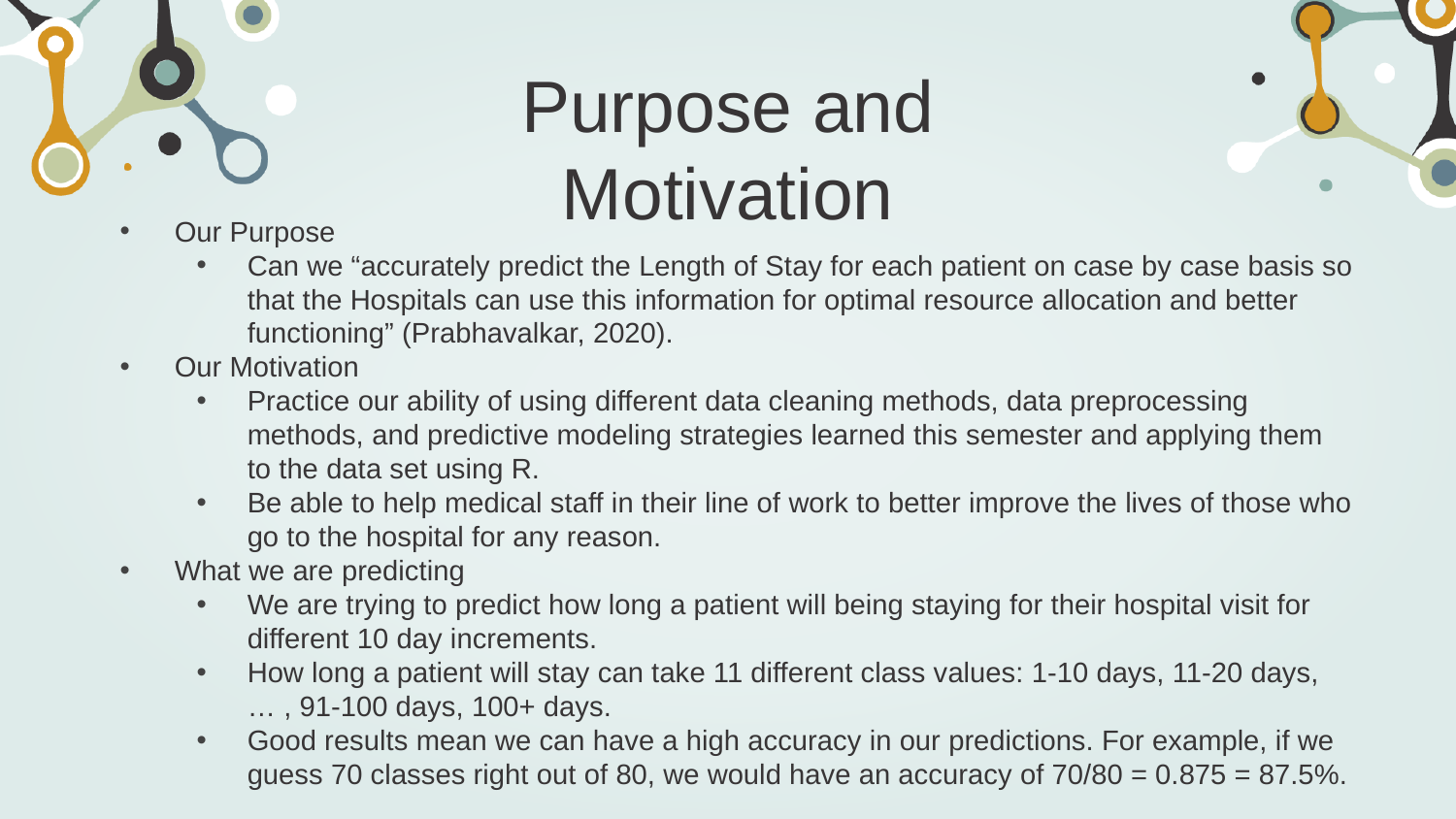

# Purpose and Motivation
Our Purpose
Can we “accurately predict the Length of Stay for each patient on case by case basis so that the Hospitals can use this information for optimal resource allocation and better functioning” (Prabhavalkar, 2020).
Our Motivation
Practice our ability of using different data cleaning methods, data preprocessing methods, and predictive modeling strategies learned this semester and applying them to the data set using R.
Be able to help medical staff in their line of work to better improve the lives of those who go to the hospital for any reason.
What we are predicting
We are trying to predict how long a patient will being staying for their hospital visit for different 10 day increments.
How long a patient will stay can take 11 different class values: 1-10 days, 11-20 days, … , 91-100 days, 100+ days.
Good results mean we can have a high accuracy in our predictions. For example, if we guess 70 classes right out of 80, we would have an accuracy of 70/80 = 0.875 = 87.5%.